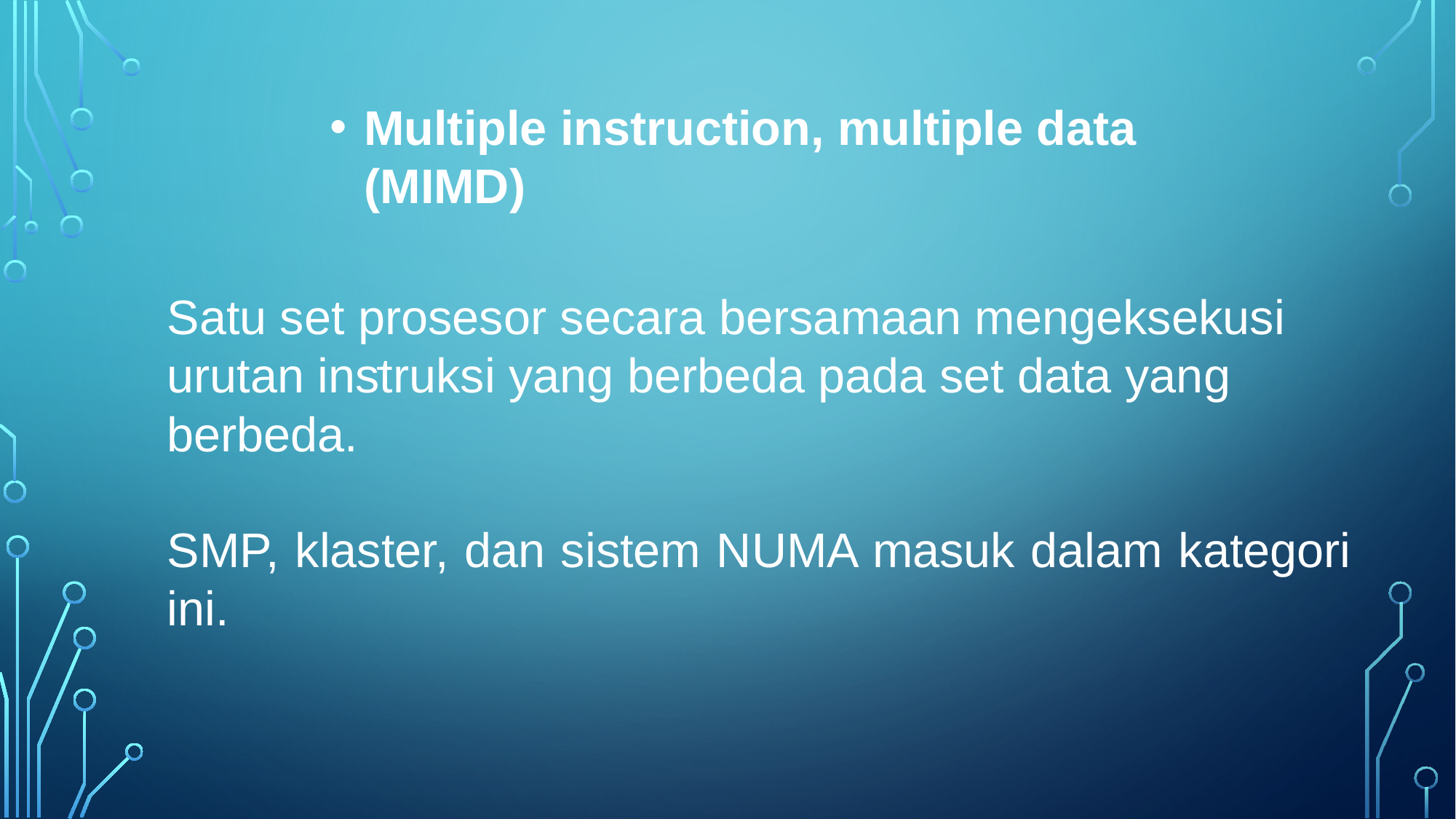

Multiple instruction, multiple data (MIMD)
Satu set prosesor secara bersamaan mengeksekusi urutan instruksi yang berbeda pada set data yang berbeda.

SMP, klaster, dan sistem NUMA masuk dalam kategori ini.
.